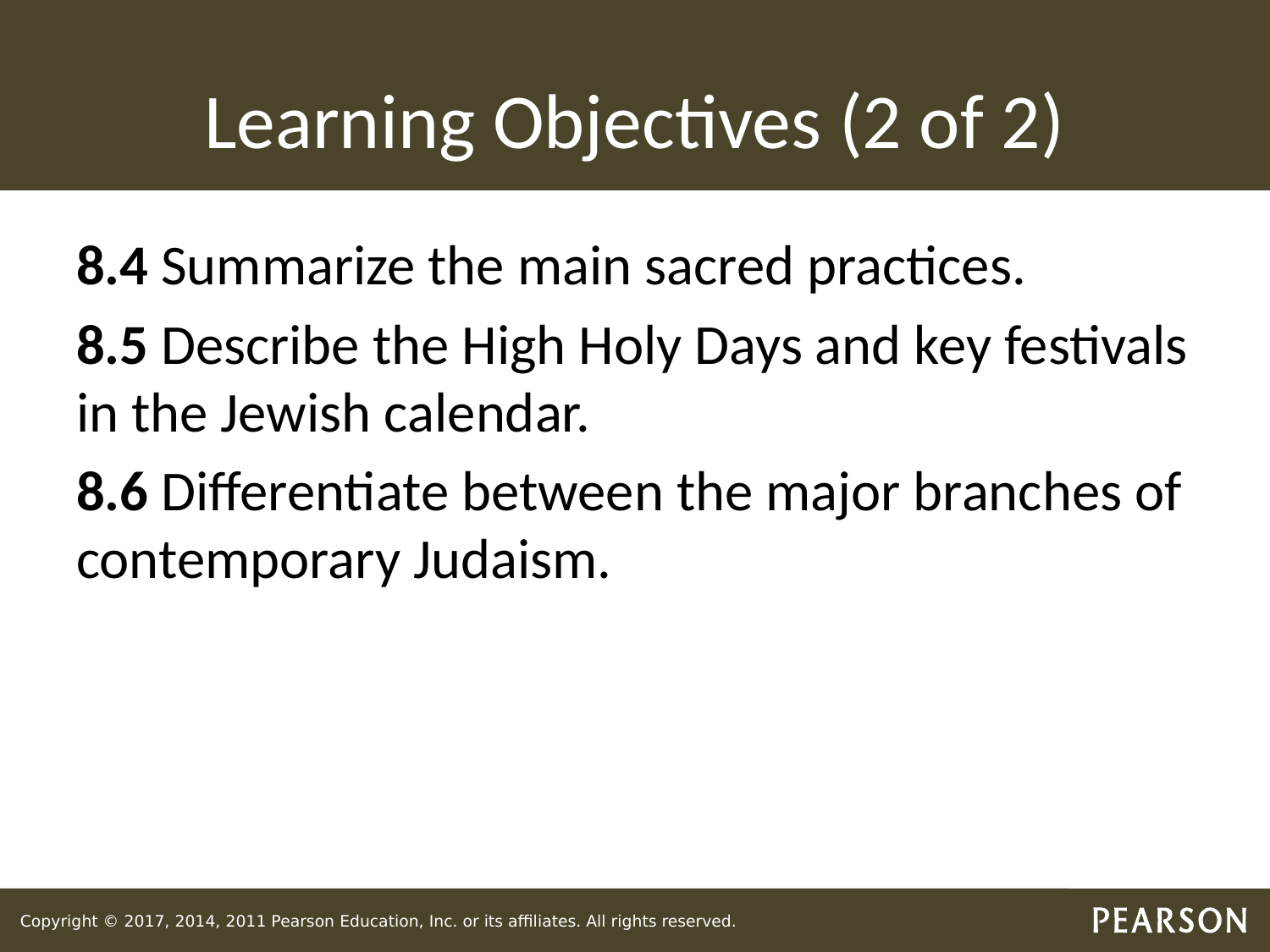

# Learning Objectives (2 of 2)
8.4 Summarize the main sacred practices.
8.5 Describe the High Holy Days and key festivals in the Jewish calendar.
8.6 Differentiate between the major branches of contemporary Judaism.